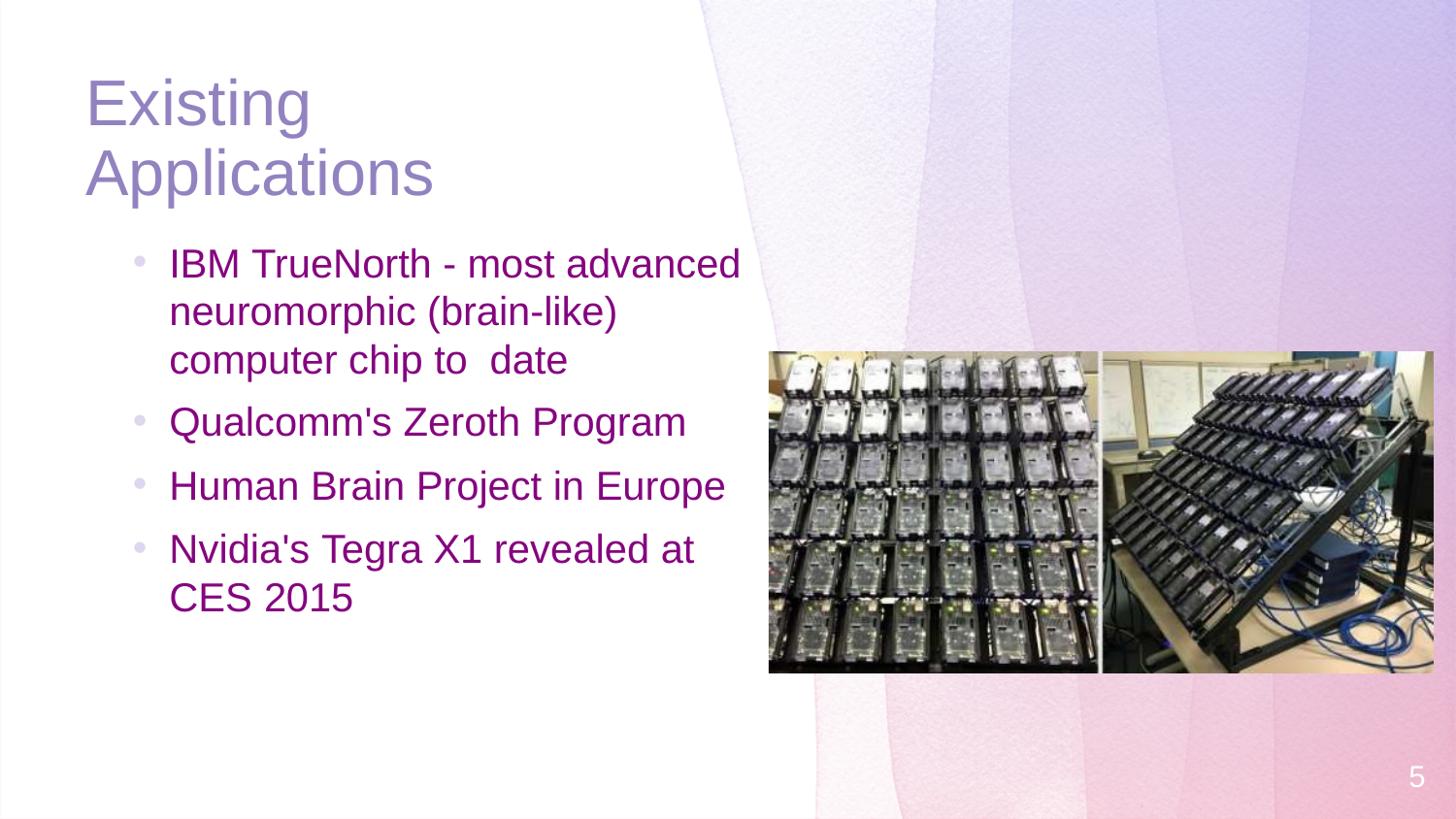

# Existing Applications
IBM TrueNorth - most advanced neuromorphic (brain-like) computer chip to  date
Qualcomm's Zeroth Program
Human Brain Project in Europe
Nvidia's Tegra X1 revealed at CES 2015

5